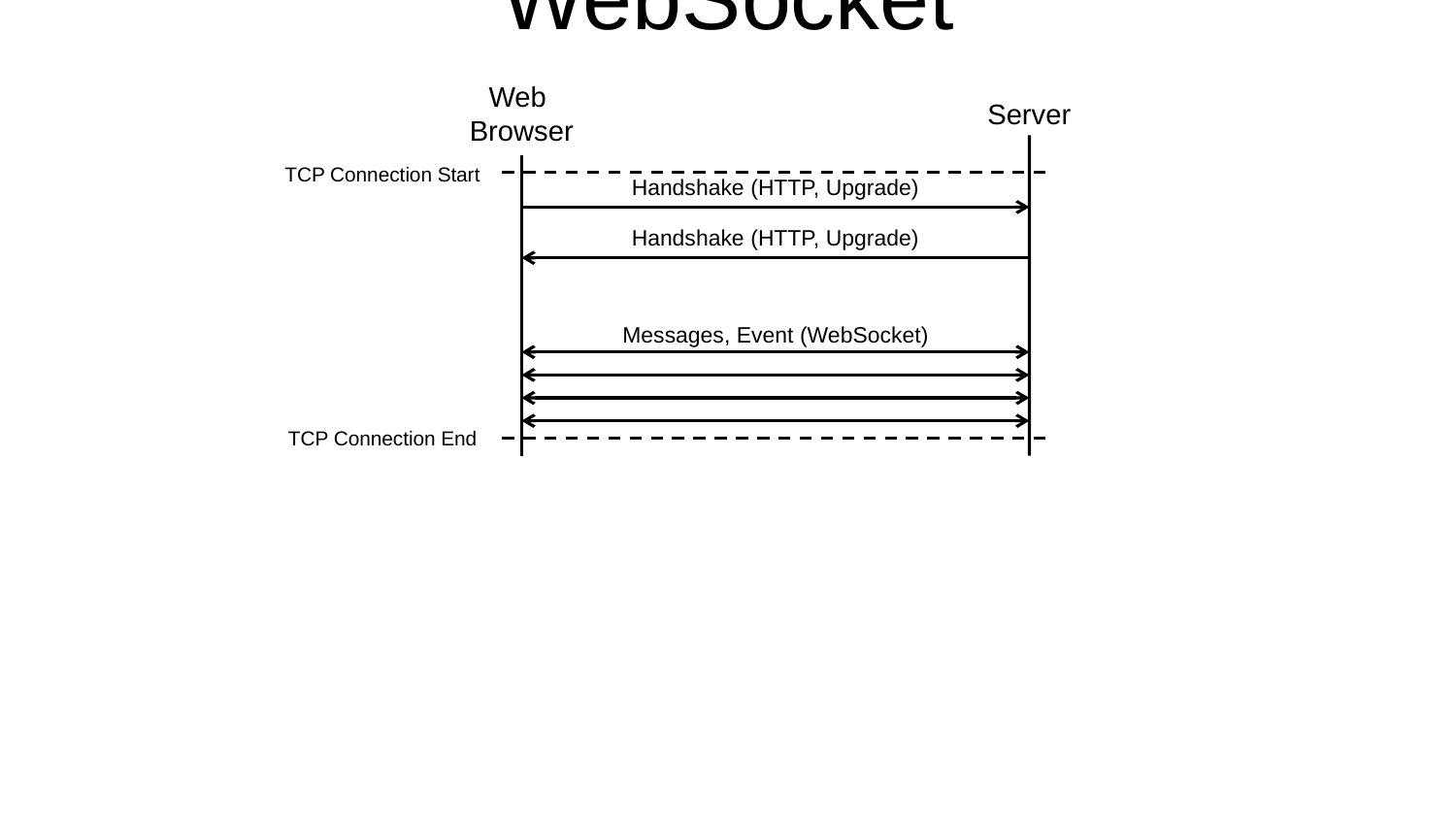

WebSocket
Web
Browser
Server
TCP Connection Start
Handshake (HTTP, Upgrade)
Handshake (HTTP, Upgrade)
Messages, Event (WebSocket)
TCP Connection End